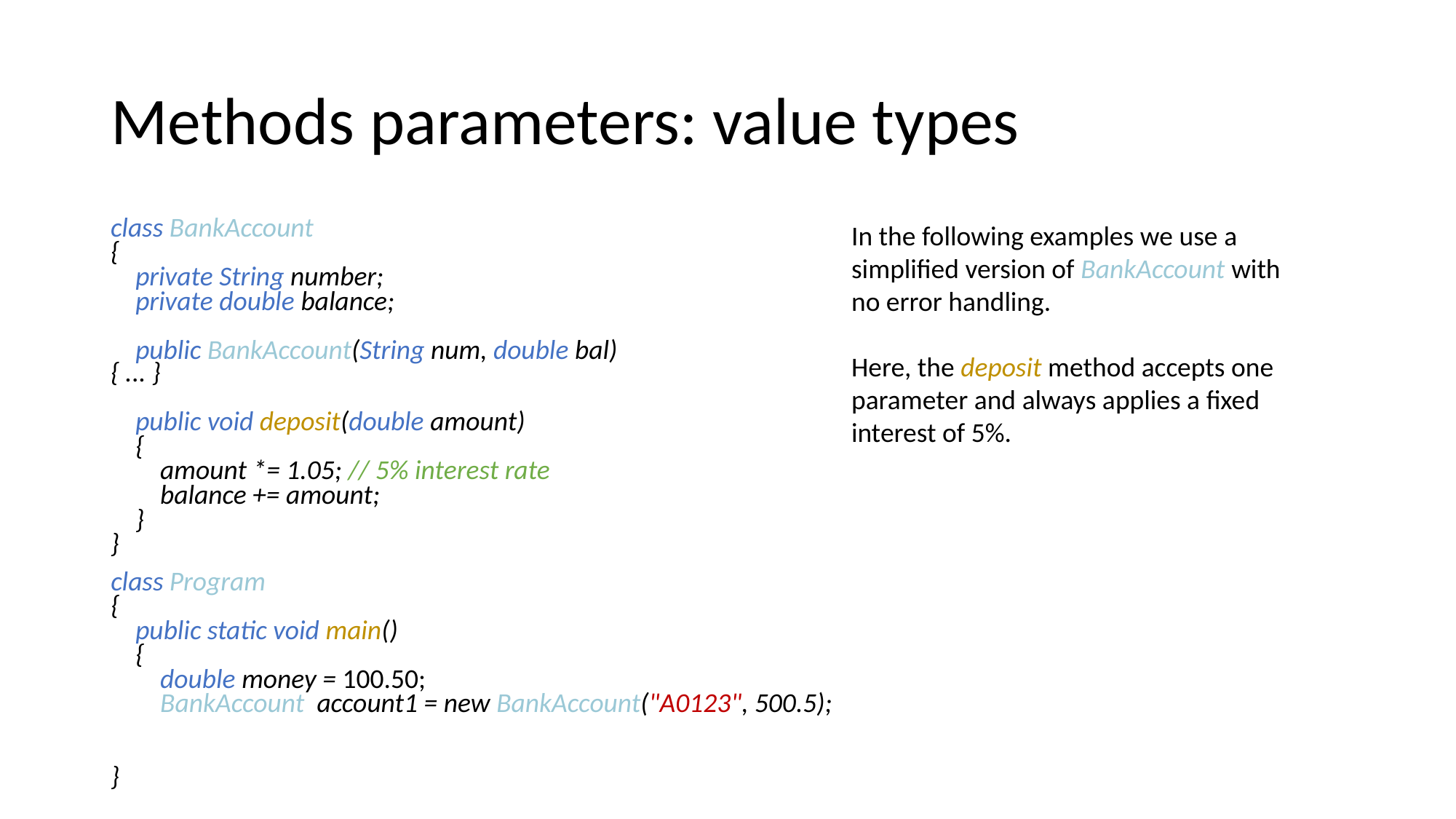

# Methods parameters: value types
class BankAccount
{
    private String number;
    private double balance;

    public BankAccount(String num, double bal) { ... }

    public void deposit(double amount)
    {
        amount *= 1.05; // 5% interest rate
        balance += amount;
    }
}
In the following examples we use a simplified version of BankAccount with no error handling.

Here, the deposit method accepts one parameter and always applies a fixed interest of 5%.
class Program
{
    public static void main()
    {
        double money = 100.50;
        BankAccount  account1 = new BankAccount("A0123", 500.5);

}